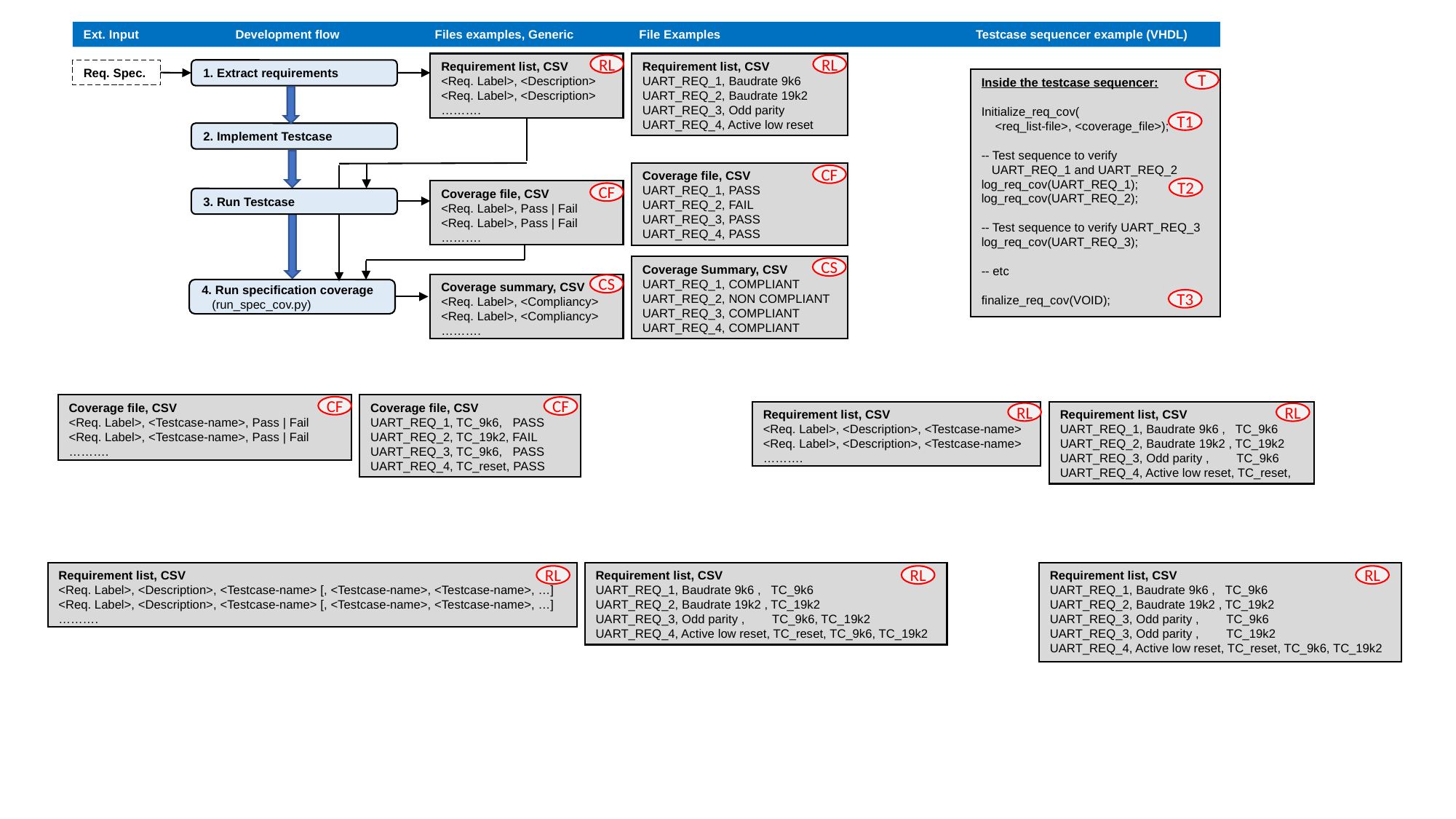

Ext. Input                            Development flow	       Files examples, Generic                   File Examples                                                                          Testcase sequencer example (VHDL)
Requirement list, CSV
<Req. Label>, <Description>
<Req. Label>, <Description>
……….
Requirement list, CSV
UART_REQ_1, Baudrate 9k6
UART_REQ_2, Baudrate 19k2
UART_REQ_3, Odd parity
UART_REQ_4, Active low reset
RL
RL
Req. Spec.
1. Extract requirements
Inside the testcase sequencer:

Initialize_req_cov(
    <req_list-file>, <coverage_file>);

-- Test sequence to verify
   UART_REQ_1 and UART_REQ_2
log_req_cov(UART_REQ_1); log_req_cov(UART_REQ_2);

-- Test sequence to verify UART_REQ_3
log_req_cov(UART_REQ_3);

-- etc

finalize_req_cov(VOID);
T

T1
2. Implement Testcase

Coverage file, CSV
UART_REQ_1, PASS
UART_REQ_2, FAIL
UART_REQ_3, PASS
UART_REQ_4, PASS
CF
T2
Coverage file, CSV
<Req. Label>, Pass | Fail
<Req. Label>, Pass | Fail
……….
CF
3. Run Testcase

Coverage Summary, CSV
UART_REQ_1, COMPLIANT
UART_REQ_2, NON COMPLIANT
UART_REQ_3, COMPLIANT
UART_REQ_4, COMPLIANT
CS
Coverage summary, CSV
<Req. Label>, <Compliancy>
<Req. Label>, <Compliancy>
……….
CS
4. Run specification coverage
   (run_spec_cov.py)
T3
Coverage file, CSV
<Req. Label>, <Testcase-name>, Pass | Fail
<Req. Label>, <Testcase-name>, Pass | Fail
……….
Coverage file, CSV
UART_REQ_1, TC_9k6,   PASS
UART_REQ_2, TC_19k2, FAIL
UART_REQ_3, TC_9k6,   PASS
UART_REQ_4, TC_reset, PASS
CF
CF
Requirement list, CSV
<Req. Label>, <Description>, <Testcase-name>
<Req. Label>, <Description>, <Testcase-name>
……….
Requirement list, CSV
UART_REQ_1, Baudrate 9k6 ,   TC_9k6
UART_REQ_2, Baudrate 19k2 , TC_19k2
UART_REQ_3, Odd parity ,        TC_9k6
UART_REQ_4, Active low reset, TC_reset,
RL
RL
Requirement list, CSV
<Req. Label>, <Description>, <Testcase-name> [, <Testcase-name>, <Testcase-name>, …]
<Req. Label>, <Description>, <Testcase-name> [, <Testcase-name>, <Testcase-name>, …]
……….
Requirement list, CSV
UART_REQ_1, Baudrate 9k6 ,   TC_9k6
UART_REQ_2, Baudrate 19k2 , TC_19k2
UART_REQ_3, Odd parity ,        TC_9k6, TC_19k2
UART_REQ_4, Active low reset, TC_reset, TC_9k6, TC_19k2
Requirement list, CSV
UART_REQ_1, Baudrate 9k6 ,   TC_9k6
UART_REQ_2, Baudrate 19k2 , TC_19k2
UART_REQ_3, Odd parity ,        TC_9k6
UART_REQ_3, Odd parity ,        TC_19k2
UART_REQ_4, Active low reset, TC_reset, TC_9k6, TC_19k2
RL
RL
RL